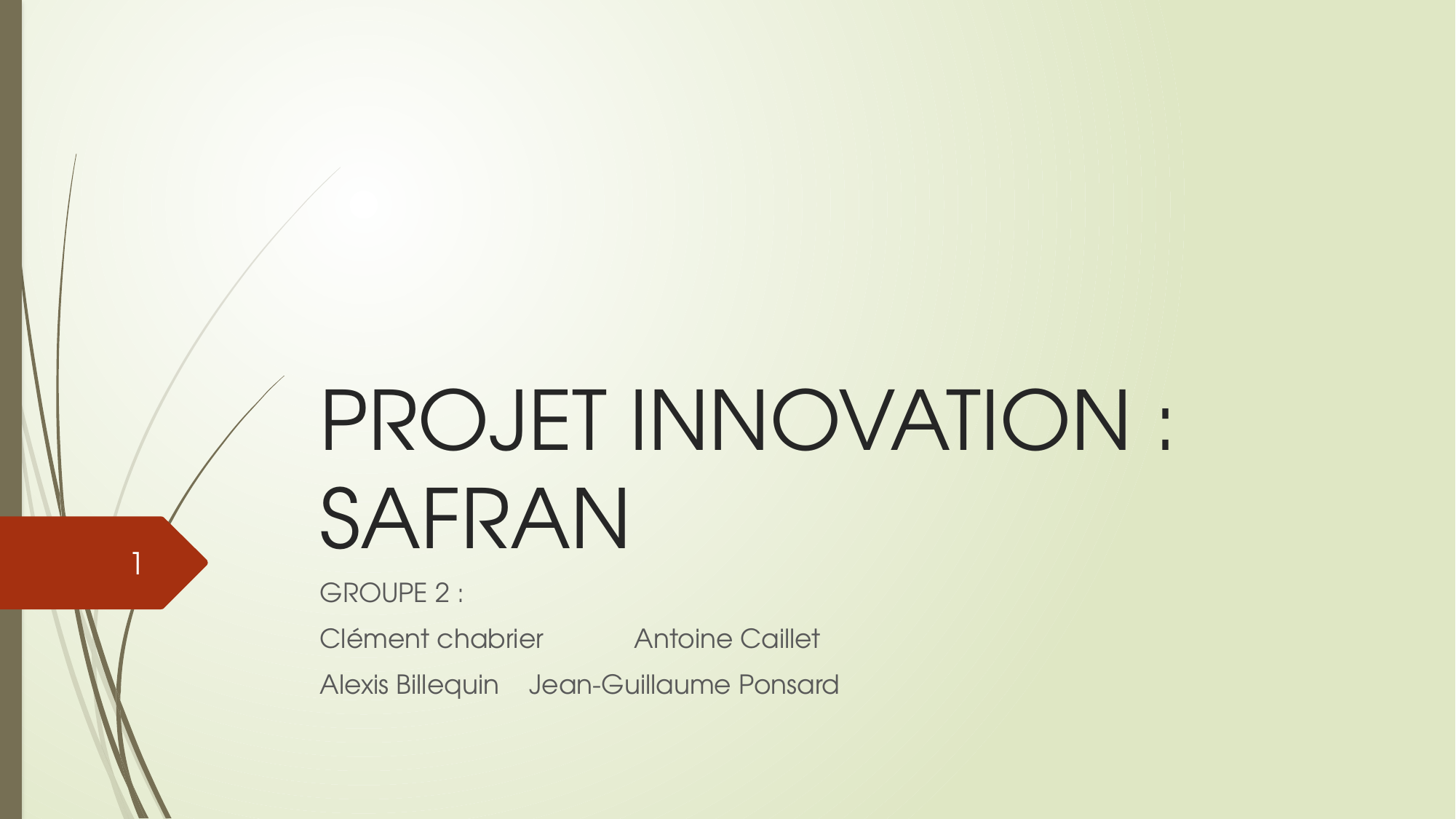

# PROJET INNOVATION : SAFRAN
1
GROUPE 2 :
Clément chabrier	Antoine Caillet
Alexis Billequin		Jean-Guillaume Ponsard